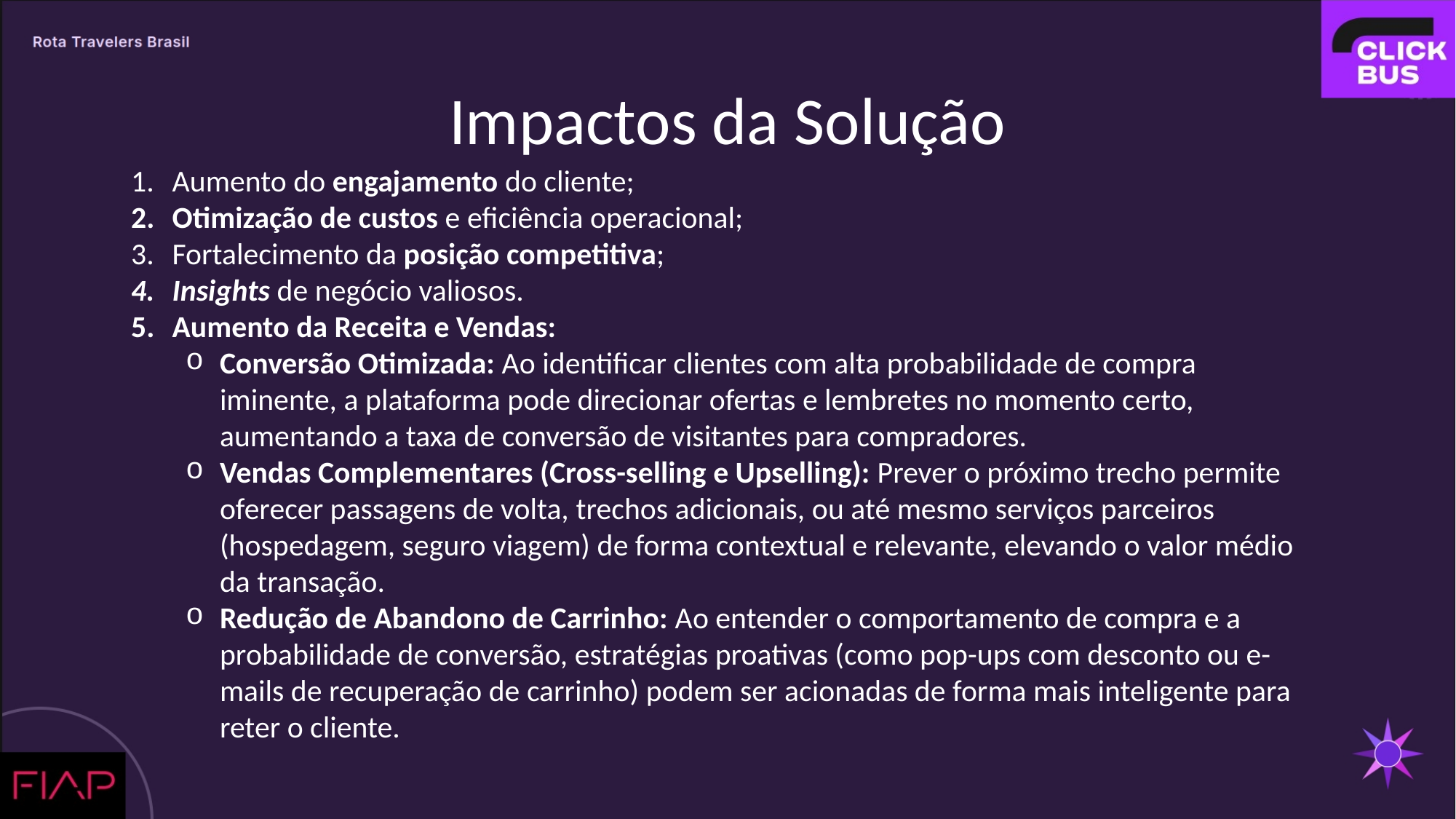

# Impactos da Solução
Aumento do engajamento do cliente;
Otimização de custos e eficiência operacional;
Fortalecimento da posição competitiva;
Insights de negócio valiosos.
Aumento da Receita e Vendas:
Conversão Otimizada: Ao identificar clientes com alta probabilidade de compra iminente, a plataforma pode direcionar ofertas e lembretes no momento certo, aumentando a taxa de conversão de visitantes para compradores.
Vendas Complementares (Cross-selling e Upselling): Prever o próximo trecho permite oferecer passagens de volta, trechos adicionais, ou até mesmo serviços parceiros (hospedagem, seguro viagem) de forma contextual e relevante, elevando o valor médio da transação.
Redução de Abandono de Carrinho: Ao entender o comportamento de compra e a probabilidade de conversão, estratégias proativas (como pop-ups com desconto ou e-mails de recuperação de carrinho) podem ser acionadas de forma mais inteligente para reter o cliente.